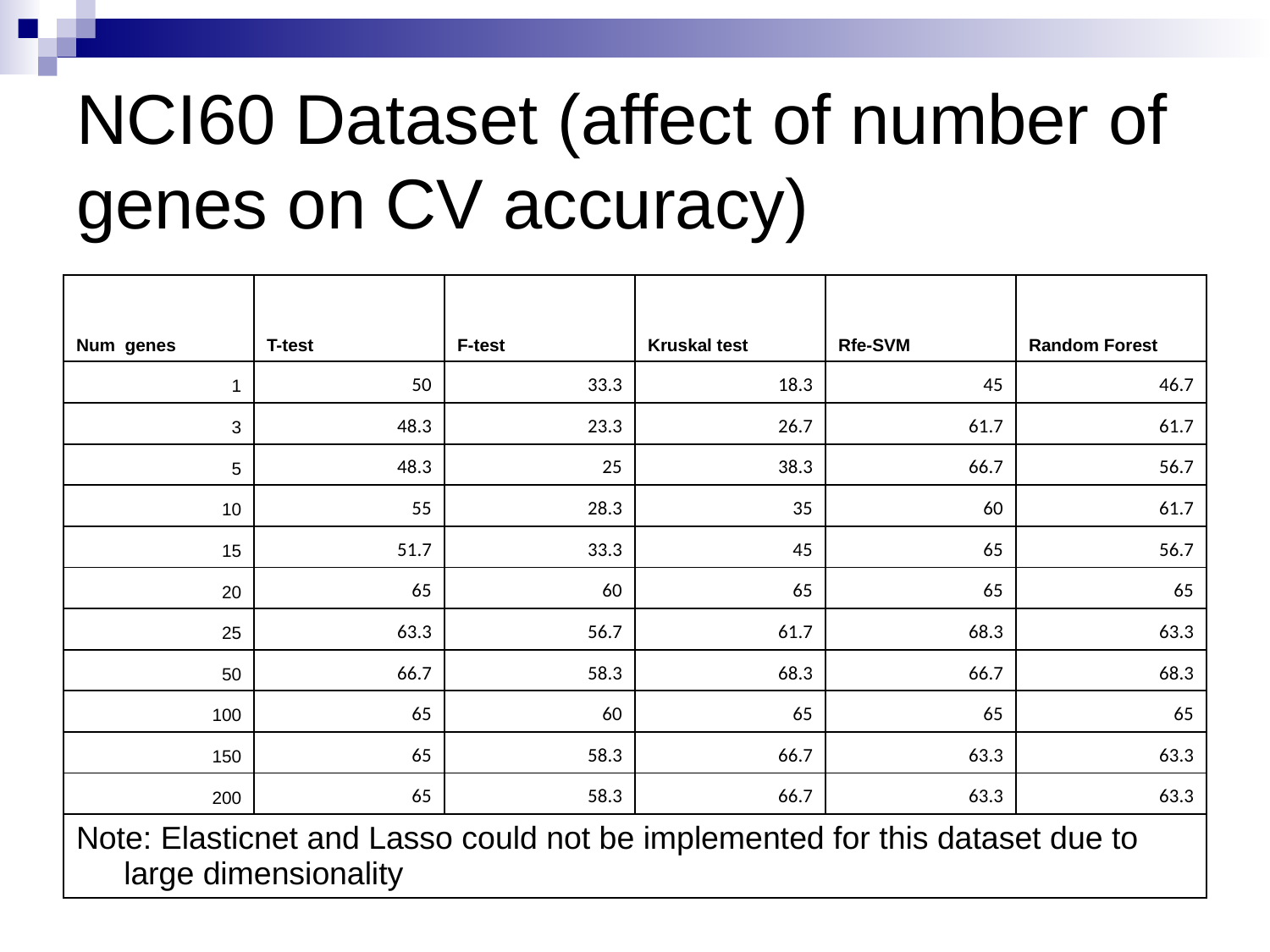

# NCI60 Dataset (affect of number of genes on CV accuracy)
| Num genes | T-test | F-test | Kruskal test | Rfe-SVM | Random Forest |
| --- | --- | --- | --- | --- | --- |
| 1 | 50 | 33.3 | 18.3 | 45 | 46.7 |
| 3 | 48.3 | 23.3 | 26.7 | 61.7 | 61.7 |
| 5 | 48.3 | 25 | 38.3 | 66.7 | 56.7 |
| 10 | 55 | 28.3 | 35 | 60 | 61.7 |
| 15 | 51.7 | 33.3 | 45 | 65 | 56.7 |
| 20 | 65 | 60 | 65 | 65 | 65 |
| 25 | 63.3 | 56.7 | 61.7 | 68.3 | 63.3 |
| 50 | 66.7 | 58.3 | 68.3 | 66.7 | 68.3 |
| 100 | 65 | 60 | 65 | 65 | 65 |
| 150 | 65 | 58.3 | 66.7 | 63.3 | 63.3 |
| 200 | 65 | 58.3 | 66.7 | 63.3 | 63.3 |
| Note: Elasticnet and Lasso could not be implemented for this dataset due to large dimensionality |  |  |  |  |  |